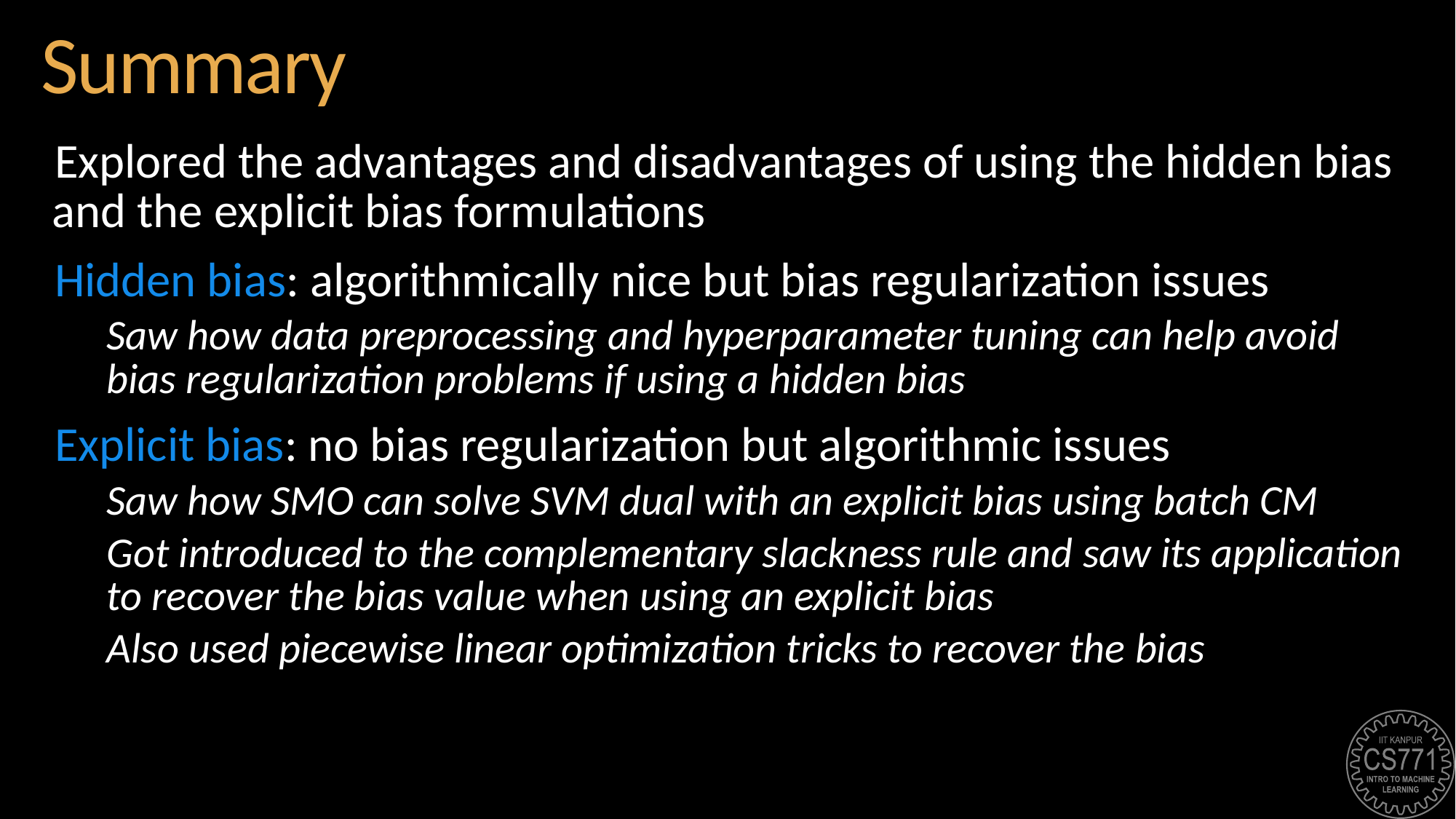

# Summary
Explored the advantages and disadvantages of using the hidden bias and the explicit bias formulations
Hidden bias: algorithmically nice but bias regularization issues
Saw how data preprocessing and hyperparameter tuning can help avoid bias regularization problems if using a hidden bias
Explicit bias: no bias regularization but algorithmic issues
Saw how SMO can solve SVM dual with an explicit bias using batch CM
Got introduced to the complementary slackness rule and saw its application to recover the bias value when using an explicit bias
Also used piecewise linear optimization tricks to recover the bias